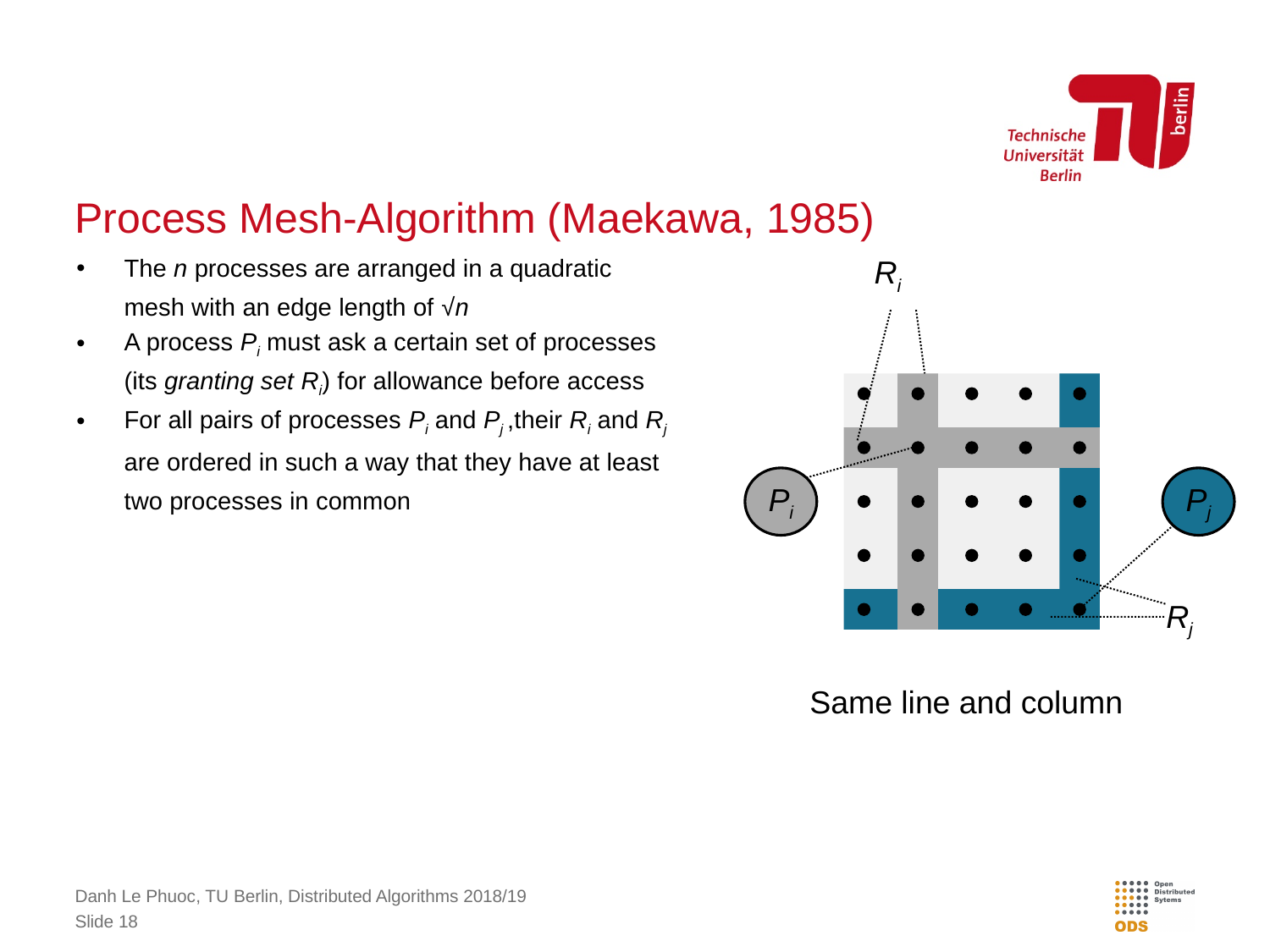

# Process Mesh-Algorithm (Maekawa, 1985)
The n processes are arranged in a quadratic mesh with an edge length of √n
A process Pi must ask a certain set of processes (its granting set Ri) for allowance before access
For all pairs of processes Pi and Pj ,their Ri and Rj are ordered in such a way that they have at least two processes in common
Ri

Pi
Pj

Rj

Same line and column
Danh Le Phuoc, TU Berlin, Distributed Algorithms 2018/19
Slide 18